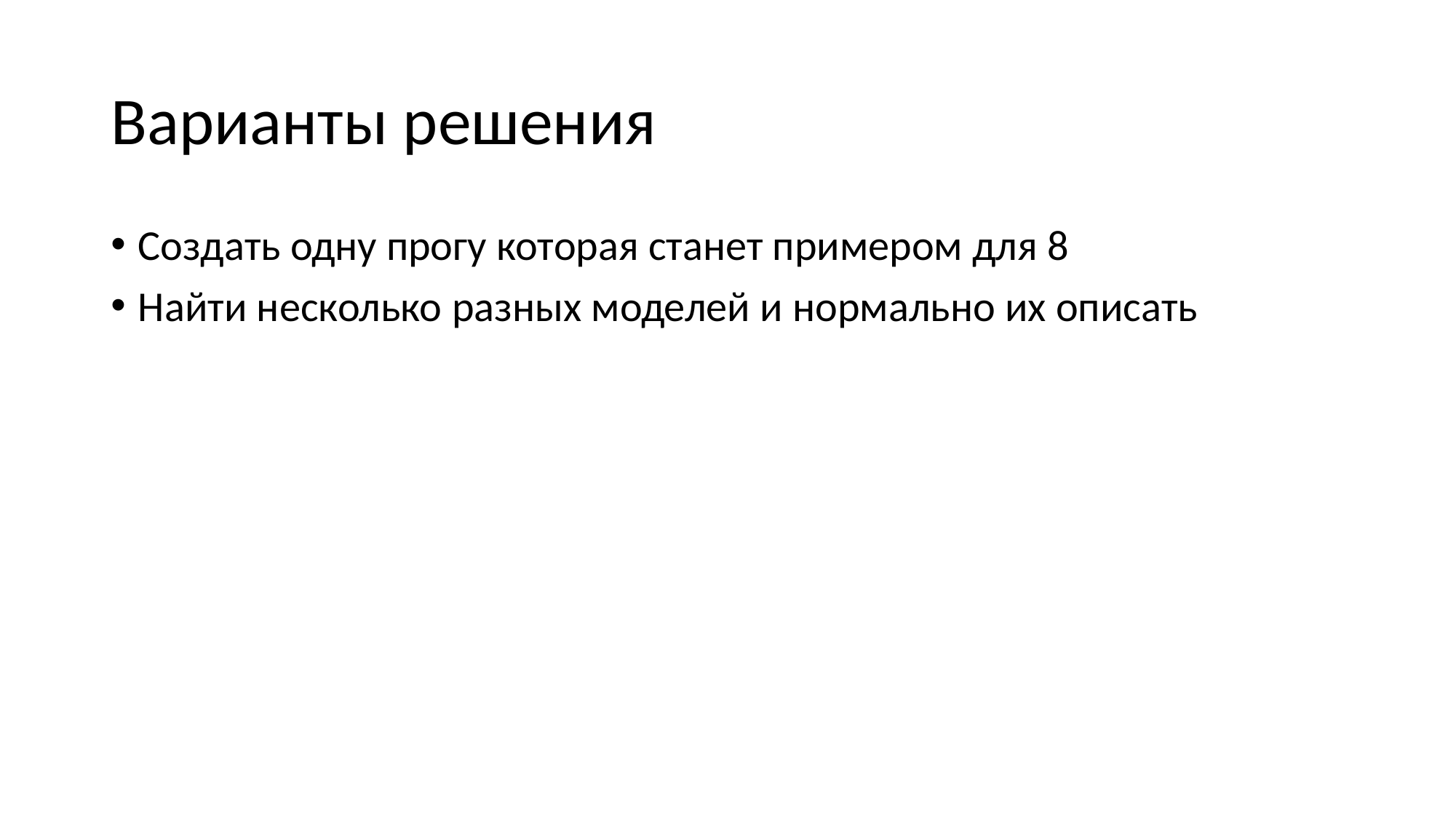

# Варианты решения
Создать одну прогу которая станет примером для 8
Найти несколько разных моделей и нормально их описать